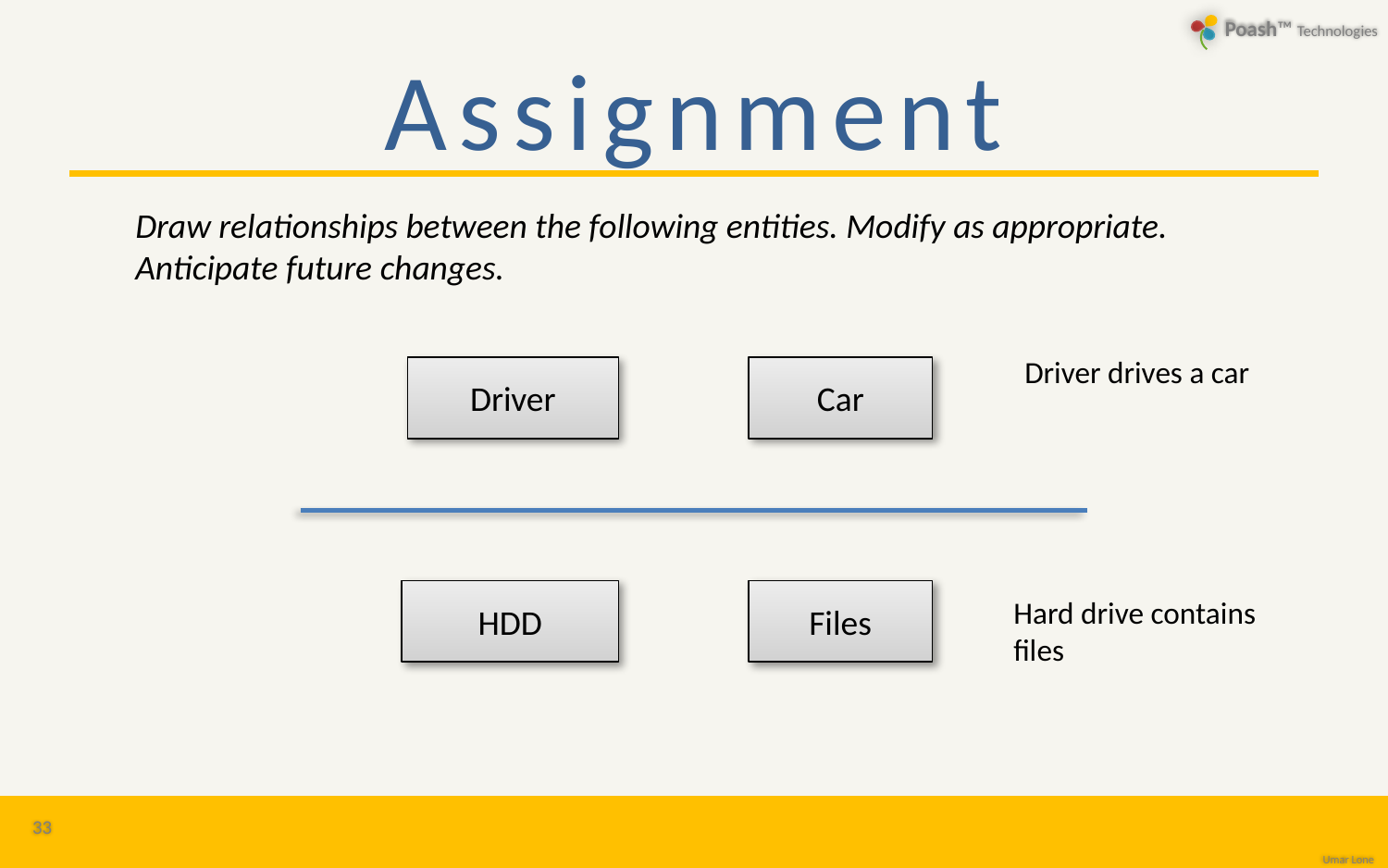

# Assignment
	Draw relationships between the following entities. Modify as appropriate. Anticipate future changes.

Driver drives a car
Driver
Car
HDD
Files
Hard drive contains files
33